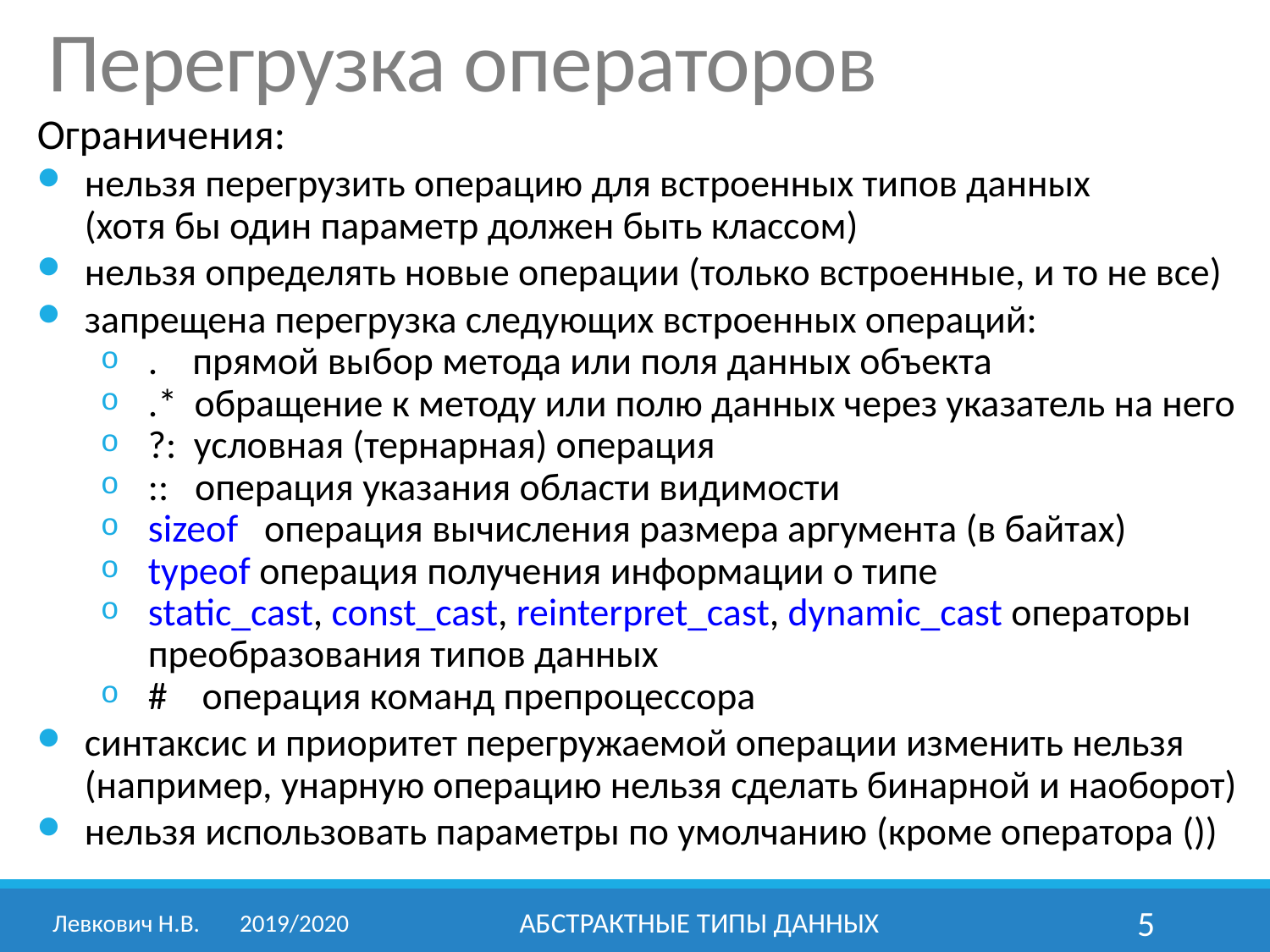

# Перегрузка операторов
Ограничения:
нельзя перегрузить операцию для встроенных типов данных
(хотя бы один параметр должен быть классом)
нельзя определять новые операции (только встроенные, и то не все)
запрещена перегрузка следующих встроенных операций:
.    прямой выбор метода или поля данных объекта
.*  обращение к методу или полю данных через указатель на него
?:  условная (тернарная) операция
::   операция указания области видимости
sizeof   операция вычисления размера аргумента (в байтах)
typeof операция получения информации о типе
static_cast, const_cast, reinterpret_cast, dynamic_cast операторы преобразования типов данных
#    операция команд препроцессора
синтаксис и приоритет перегружаемой операции изменить нельзя (например, унарную операцию нельзя сделать бинарной и наоборот)
нельзя использовать параметры по умолчанию (кроме оператора ())
Левкович Н.В.	2019/2020
Абстрактные типы данных
5